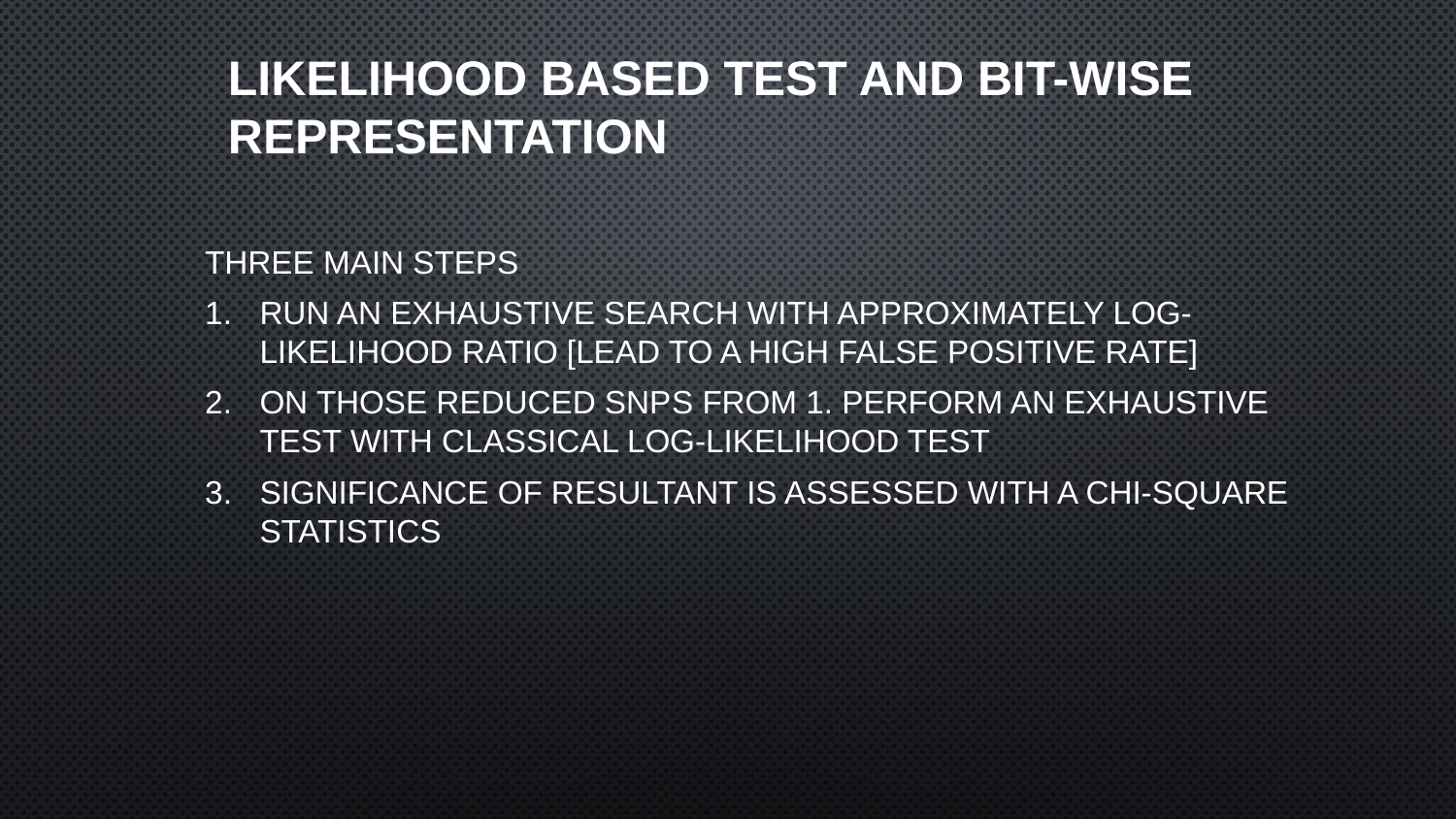

# Likelihood based test and bit-wise representation
Three main steps
Run an exhaustive search with approximately Log-likelihood ratio [lead to a high false positive rate]
On those reduced SNPs from 1. perform an exhaustive test with classical log-likelihood test
Significance of resultant is assessed with a Chi-square statistics

12